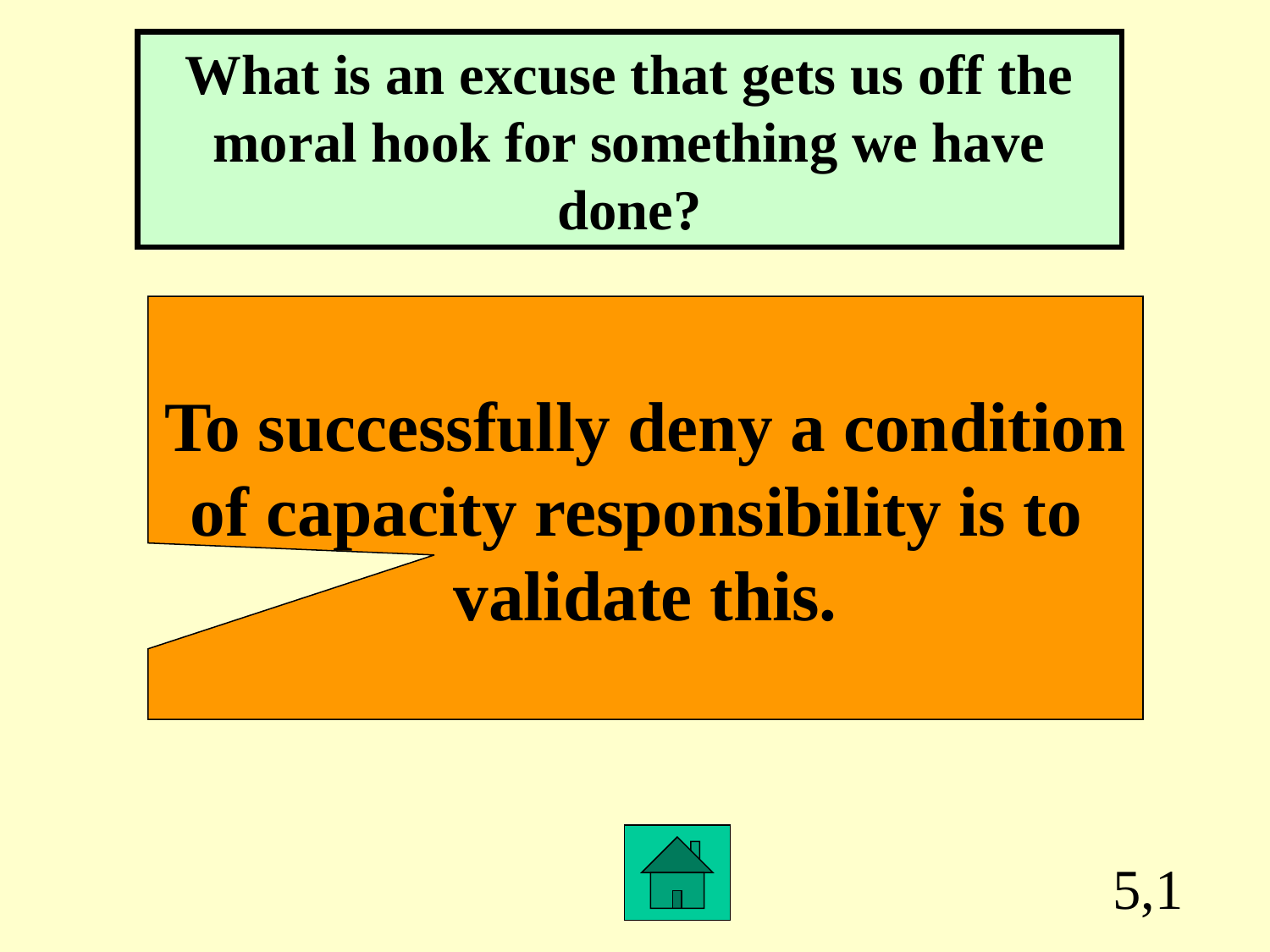

What is an excuse that gets us off the moral hook for something we have done?
To successfully deny a condition
of capacity responsibility is to
validate this.

5,1